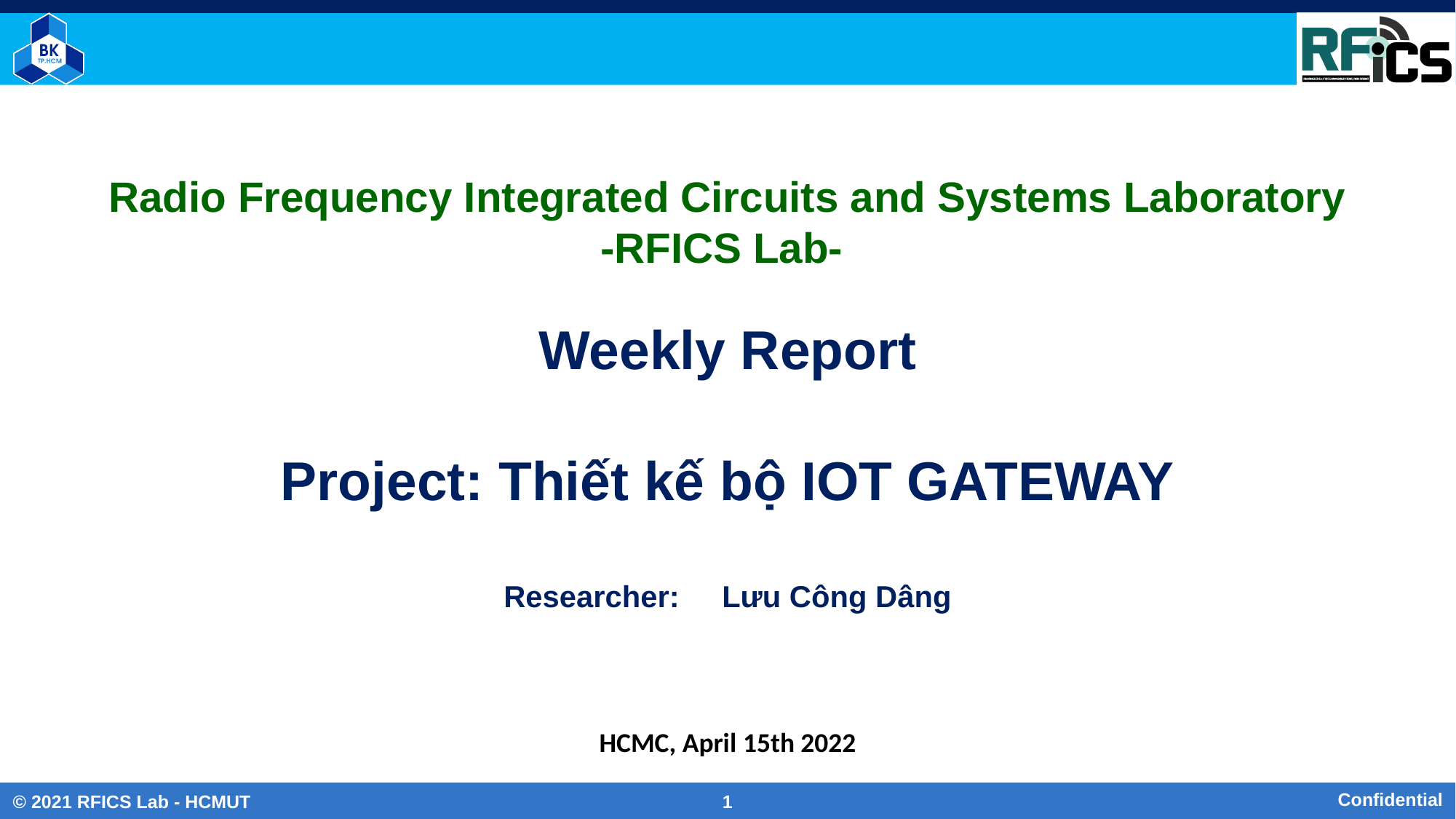

# Radio Frequency Integrated Circuits and Systems Laboratory -RFICS Lab- Weekly Report Project: Thiết kế bộ IOT GATEWAY Researcher: 	Lưu Công Dâng
HCMC, April 15th 2022